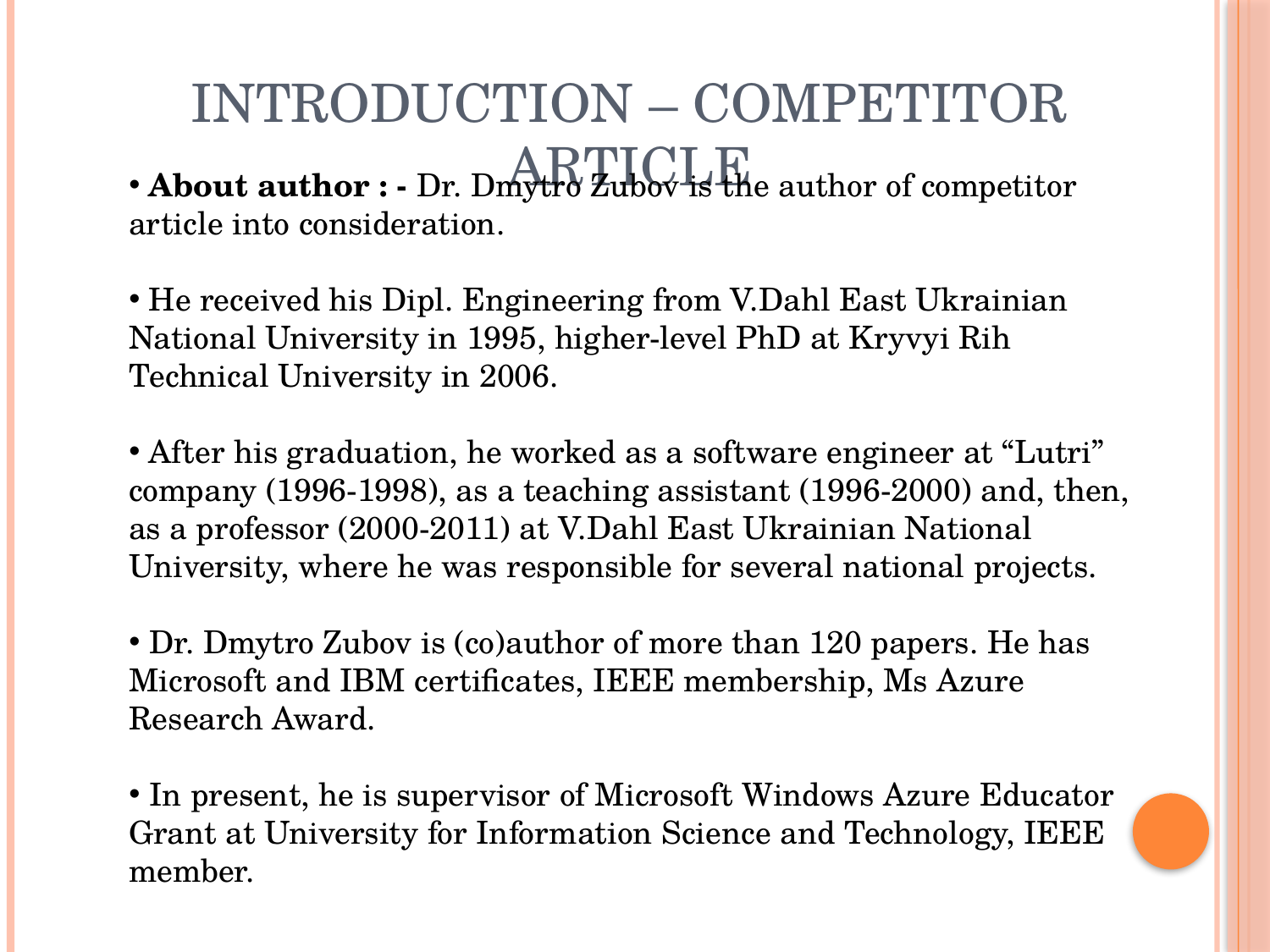

Introduction – Competitor Article
 About author : - Dr. Dmytro Zubov is the author of competitor article into consideration.

 He received his Dipl. Engineering from V.Dahl East Ukrainian National University in 1995, higher-level PhD at Kryvyi Rih Technical University in 2006.

 After his graduation, he worked as a software engineer at “Lutri” company (1996-1998), as a teaching assistant (1996-2000) and, then, as a professor (2000-2011) at V.Dahl East Ukrainian National University, where he was responsible for several national projects.

 Dr. Dmytro Zubov is (co)author of more than 120 papers. He has Microsoft and IBM certificates, IEEE membership, Ms Azure Research Award.

 In present, he is supervisor of Microsoft Windows Azure Educator Grant at University for Information Science and Technology, IEEE member.